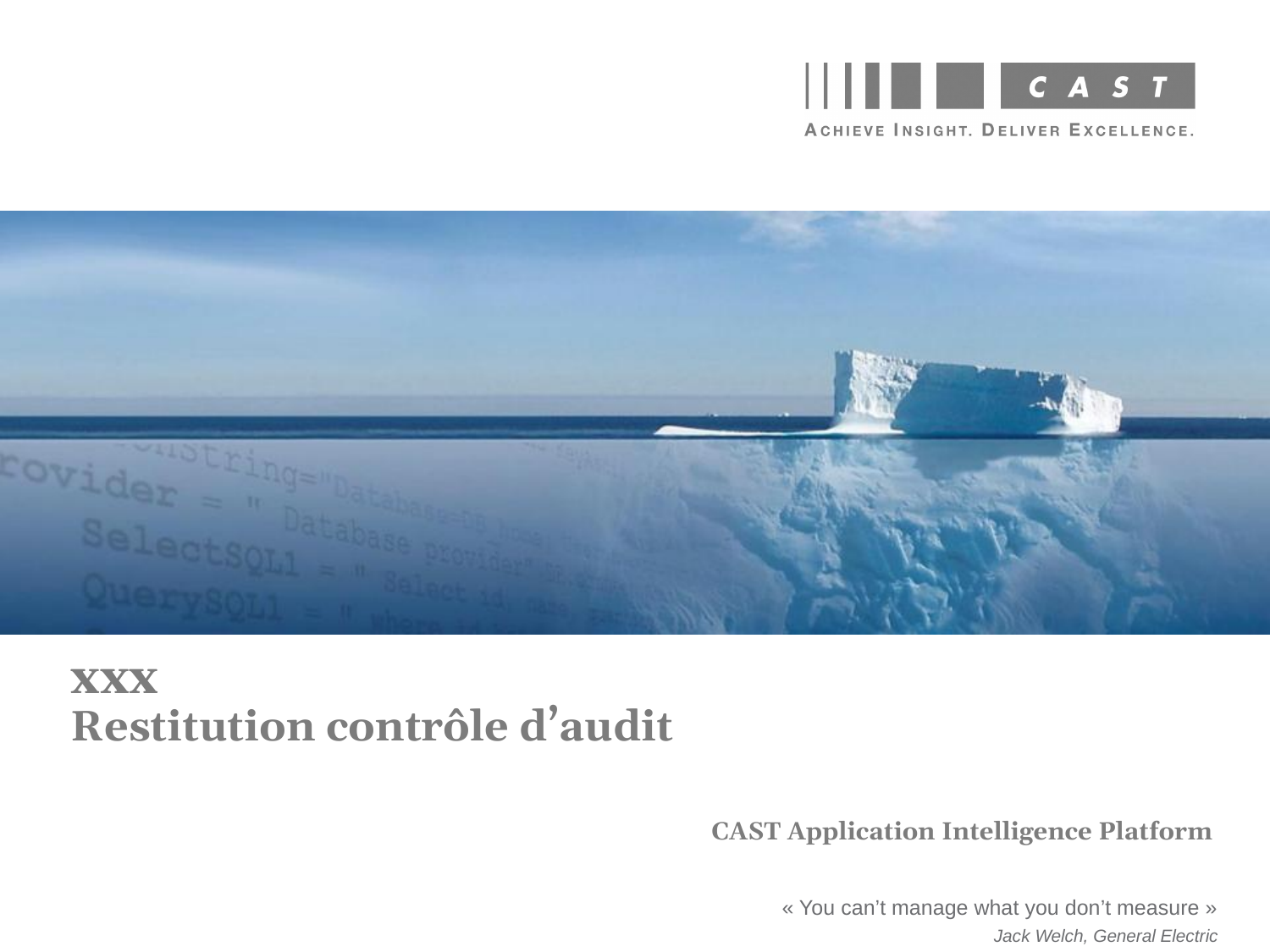

# xxx Restitution contrôle d’audit
CAST Application Intelligence Platform
« You can’t manage what you don’t measure »
Jack Welch, General Electric